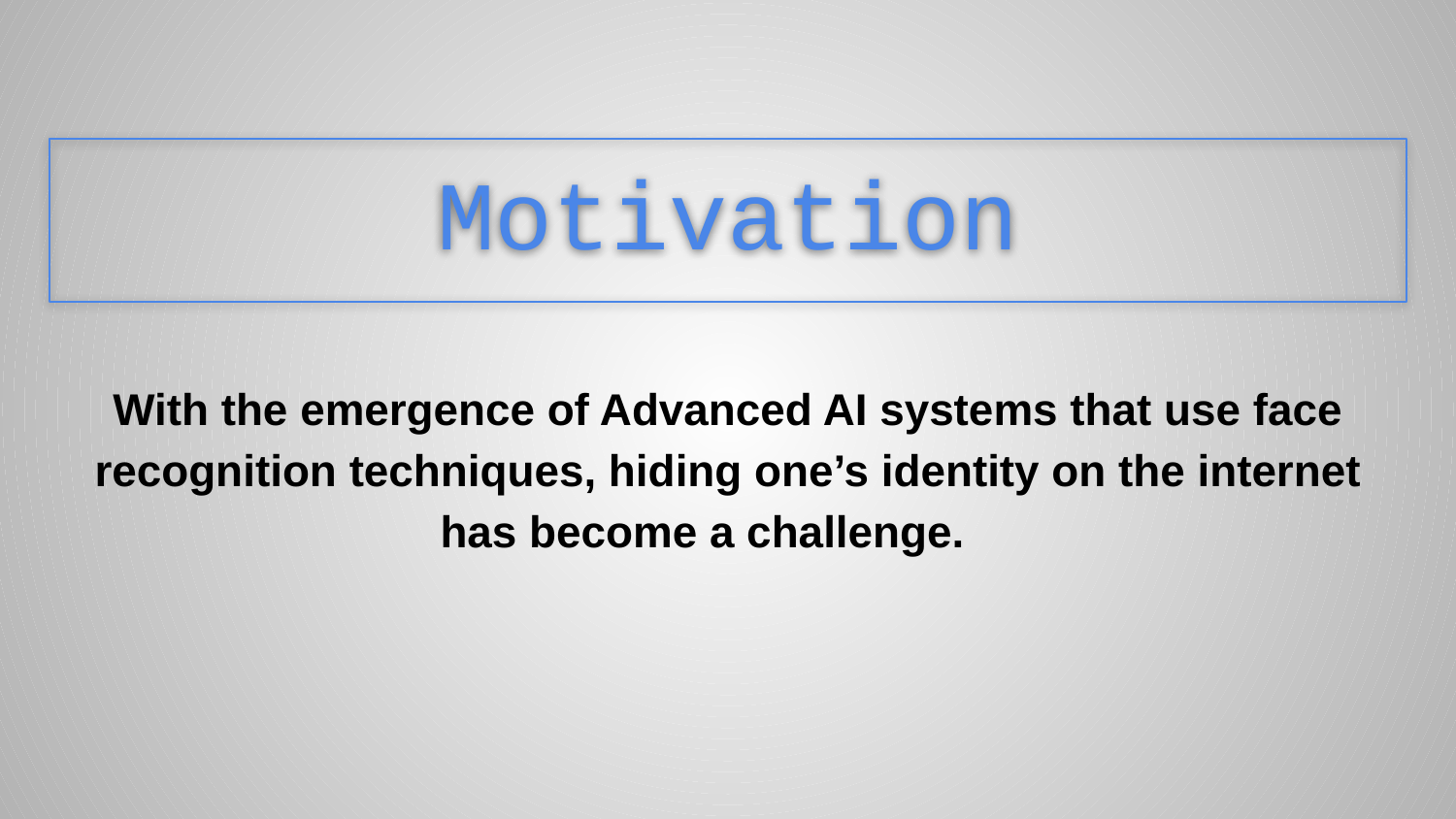

Motivation
With the emergence of Advanced AI systems that use face recognition techniques, hiding one’s identity on the internet has become a challenge.